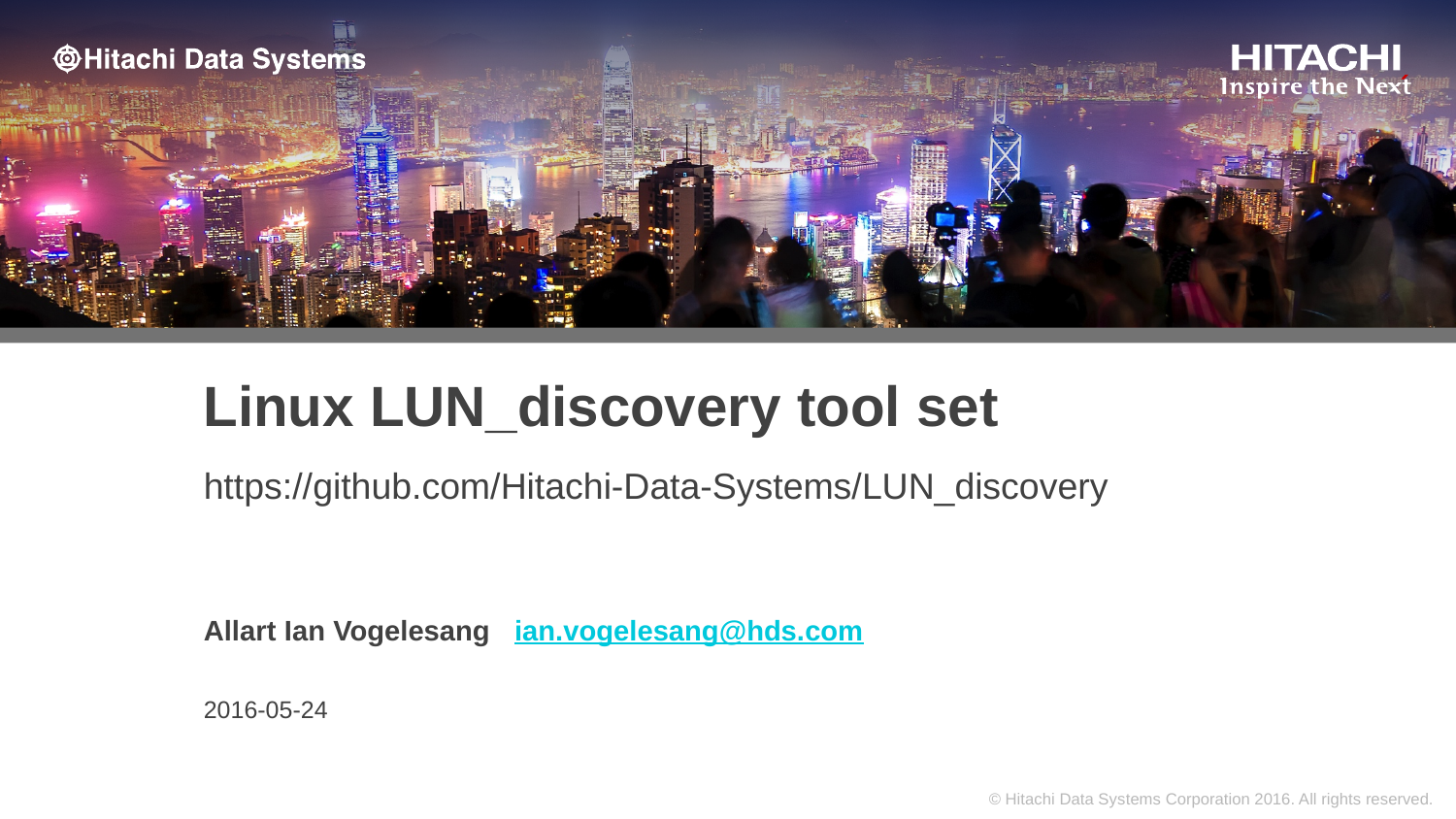

# Linux LUN_discovery tool set
https://github.com/Hitachi-Data-Systems/LUN_discovery
Allart Ian Vogelesang   ian.vogelesang@hds.com

2016-05-24